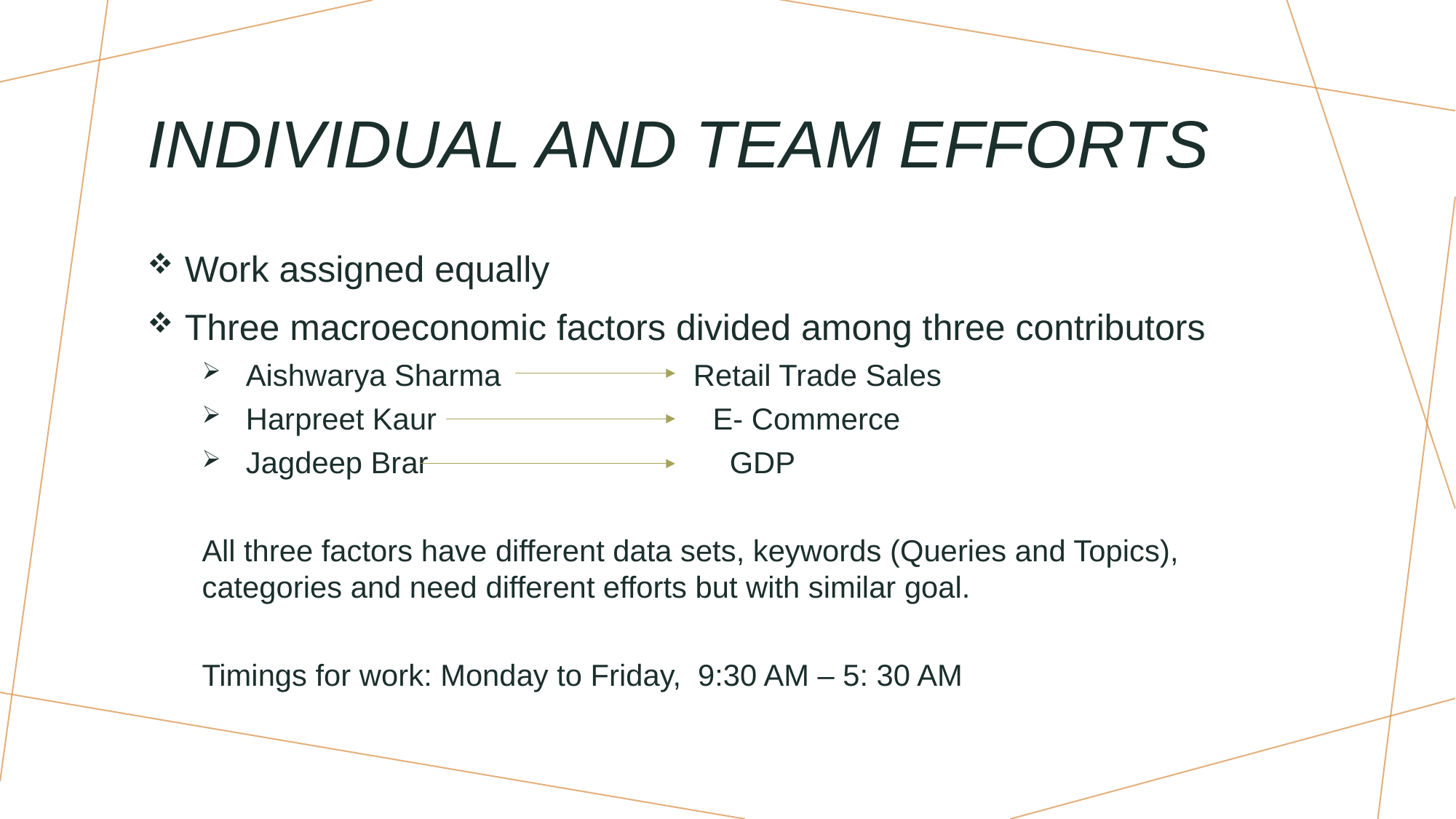

# Individual and team efforts
 Work assigned equally
 Three macroeconomic factors divided among three contributors
  Aishwarya Sharma                       Retail Trade Sales
  Harpreet Kaur                                 E- Commerce
  Jagdeep Brar                                    GDP

All three factors have different data sets, keywords (Queries and Topics), categories and need different efforts but with similar goal.

Timings for work: Monday to Friday,  9:30 AM – 5: 30 AM